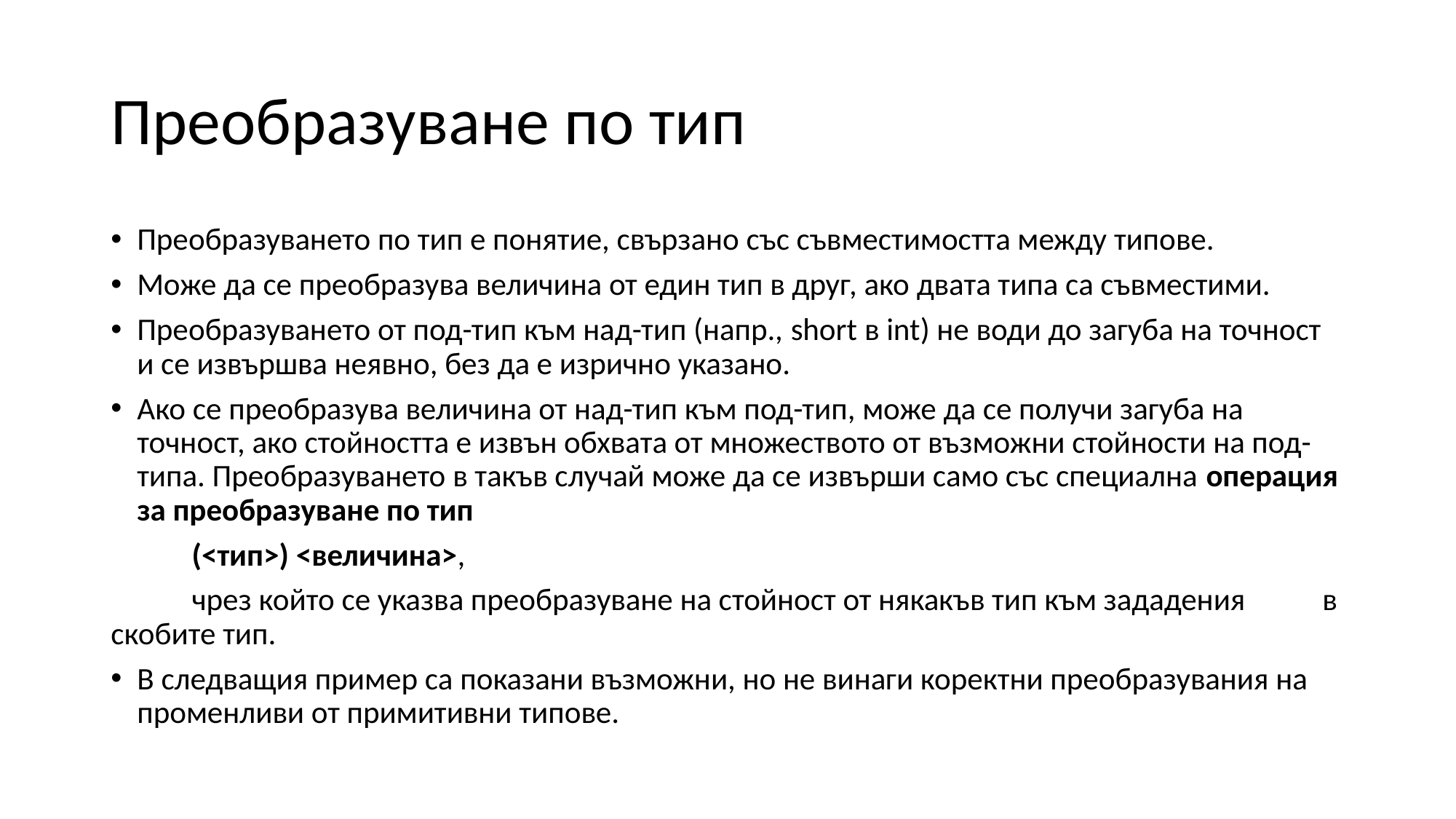

# Преобразуване по тип
Преобразуването по тип е понятие, свързано със съвместимостта между типове.
Може да се преобразува величина от един тип в друг, ако двата типа са съвместими.
Преобразуването от под-тип към над-тип (напр., short в int) не води до загуба на точност и се извършва неявно, без да е изрично указано.
Ако се преобразува величина от над-тип към под-тип, може да се получи загуба на точност, ако стойността е извън обхвата от множеството от възможни стойности на под-типа. Преобразуването в такъв случай може да се извърши само със специална операция за преобразуване по тип
	(<тип>) <величина>,
	чрез който се указва преобразуване на стойност от някакъв тип към зададения 	в скобите тип.
В следващия пример са показани възможни, но не винаги коректни преобразувания на променливи от примитивни типове.